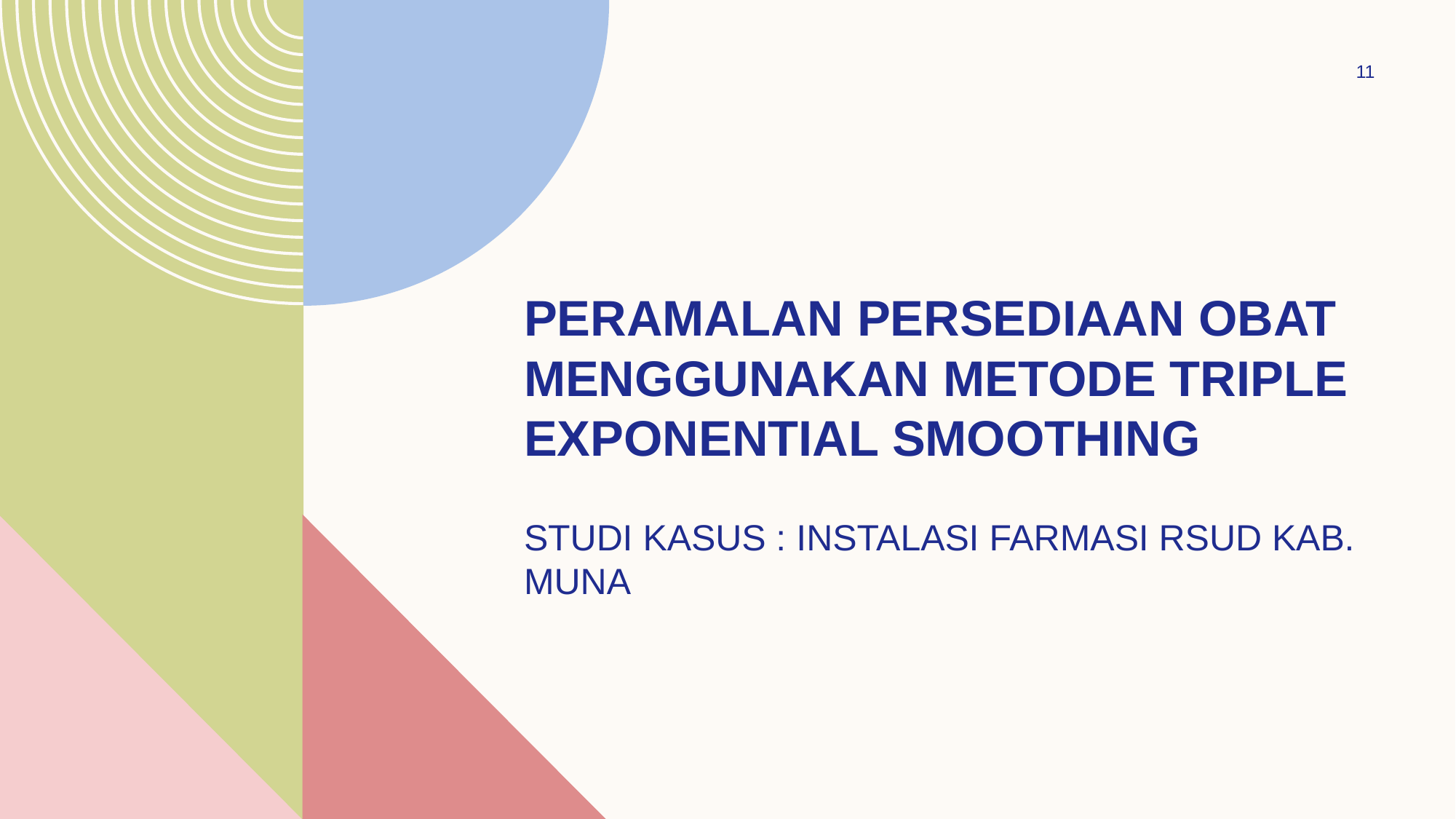

11
# PERAMALAN PERSEDIAAN OBAT MENGGUNAKAN METODE TRIPLE EXPONENTIAL SMOOTHING
STUDI KASUS : INSTALASI FARMASI RSUD KAB. MUNA